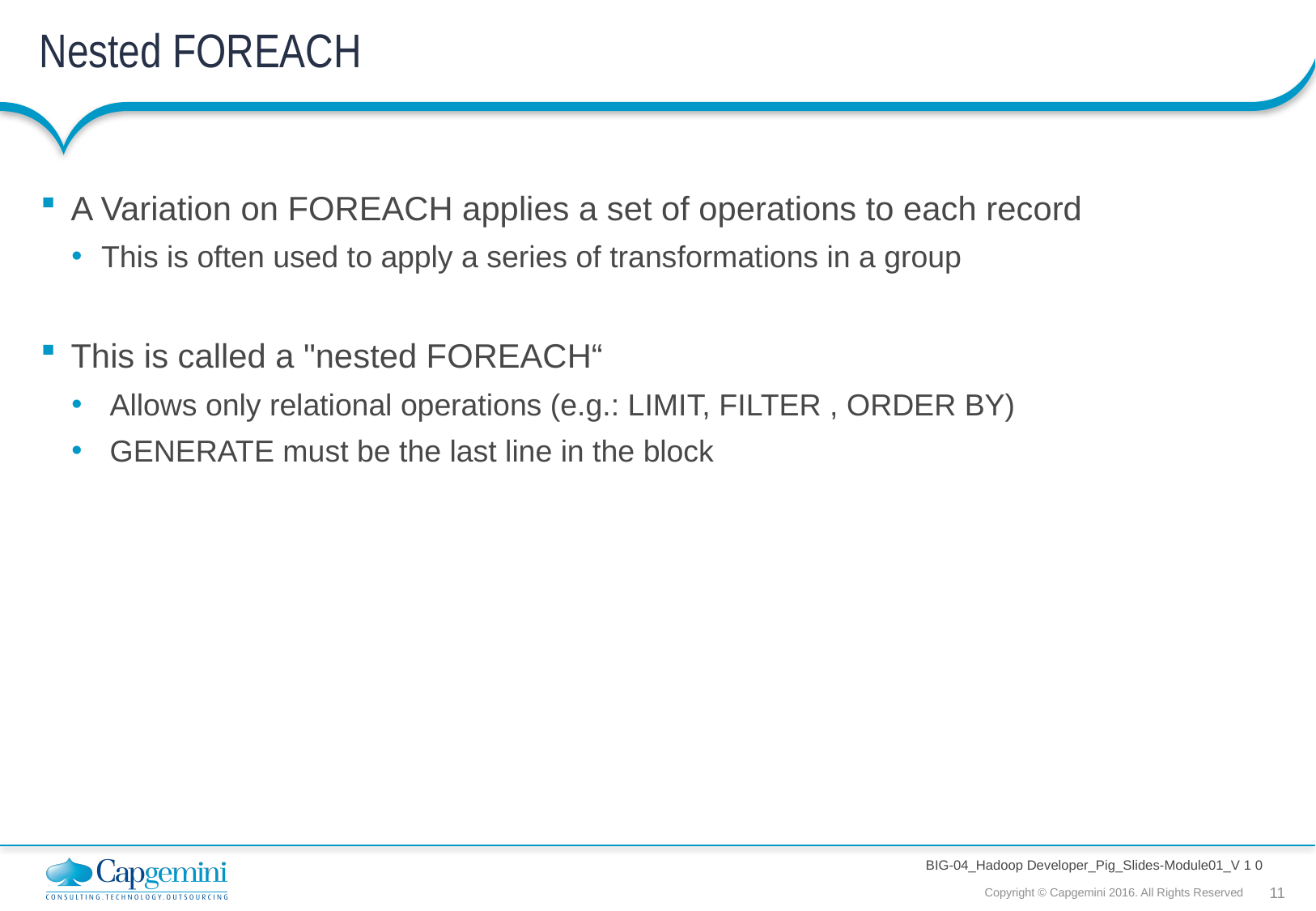

# Nested FOREACH
A Variation on FOREACH applies a set of operations to each record
This is often used to apply a series of transformations in a group

This is called a "nested FOREACH“
 Allows only relational operations (e.g.: LIMIT, FILTER , ORDER BY)
 GENERATE must be the last line in the block